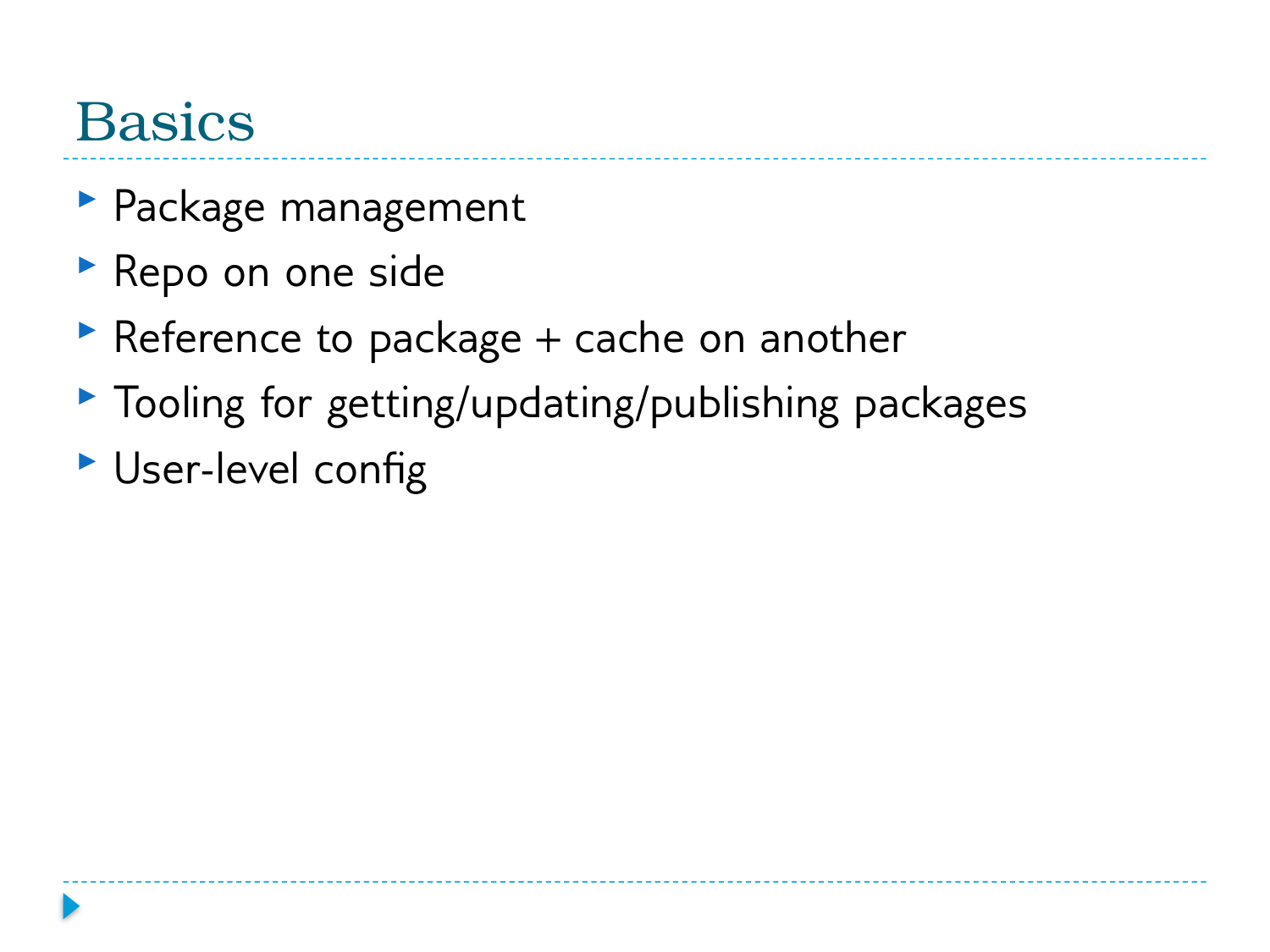

# Basics
Package management
Repo on one side
Reference to package + cache on another
Tooling for getting/updating/publishing packages
User-level config